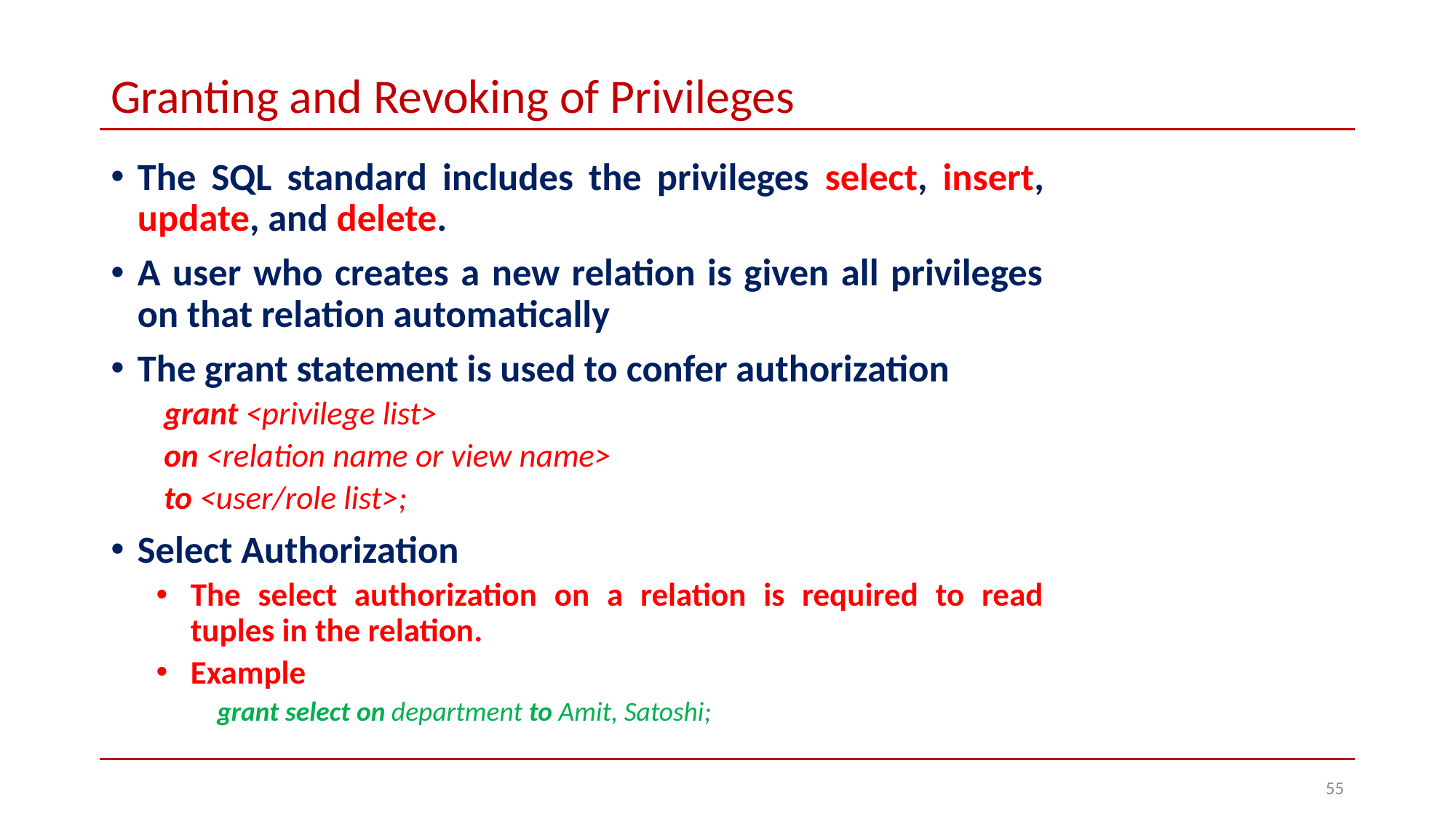

# Granting and Revoking of Privileges
The SQL standard includes the privileges select, insert, update, and delete.
A user who creates a new relation is given all privileges on that relation automatically
The grant statement is used to confer authorization
grant <privilege list>
on <relation name or view name>
to <user/role list>;
Select Authorization
The select authorization on a relation is required to read tuples in the relation.
Example
grant select on department to Amit, Satoshi;
55